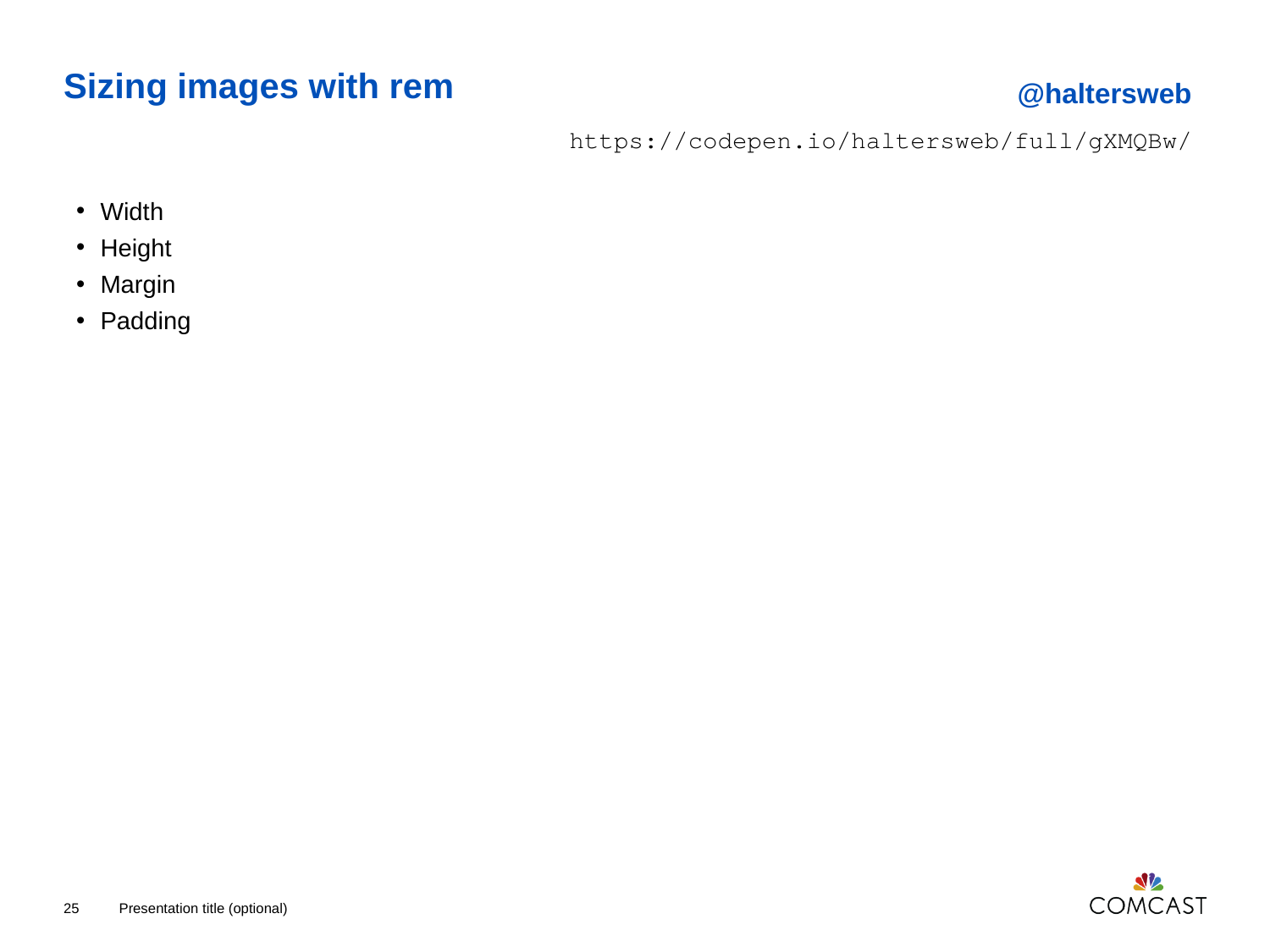

@haltersweb
https://codepen.io/haltersweb/full/gXMQBw/
# Sizing images with rem
Width
Height
Margin
Padding
25
Presentation title (optional)